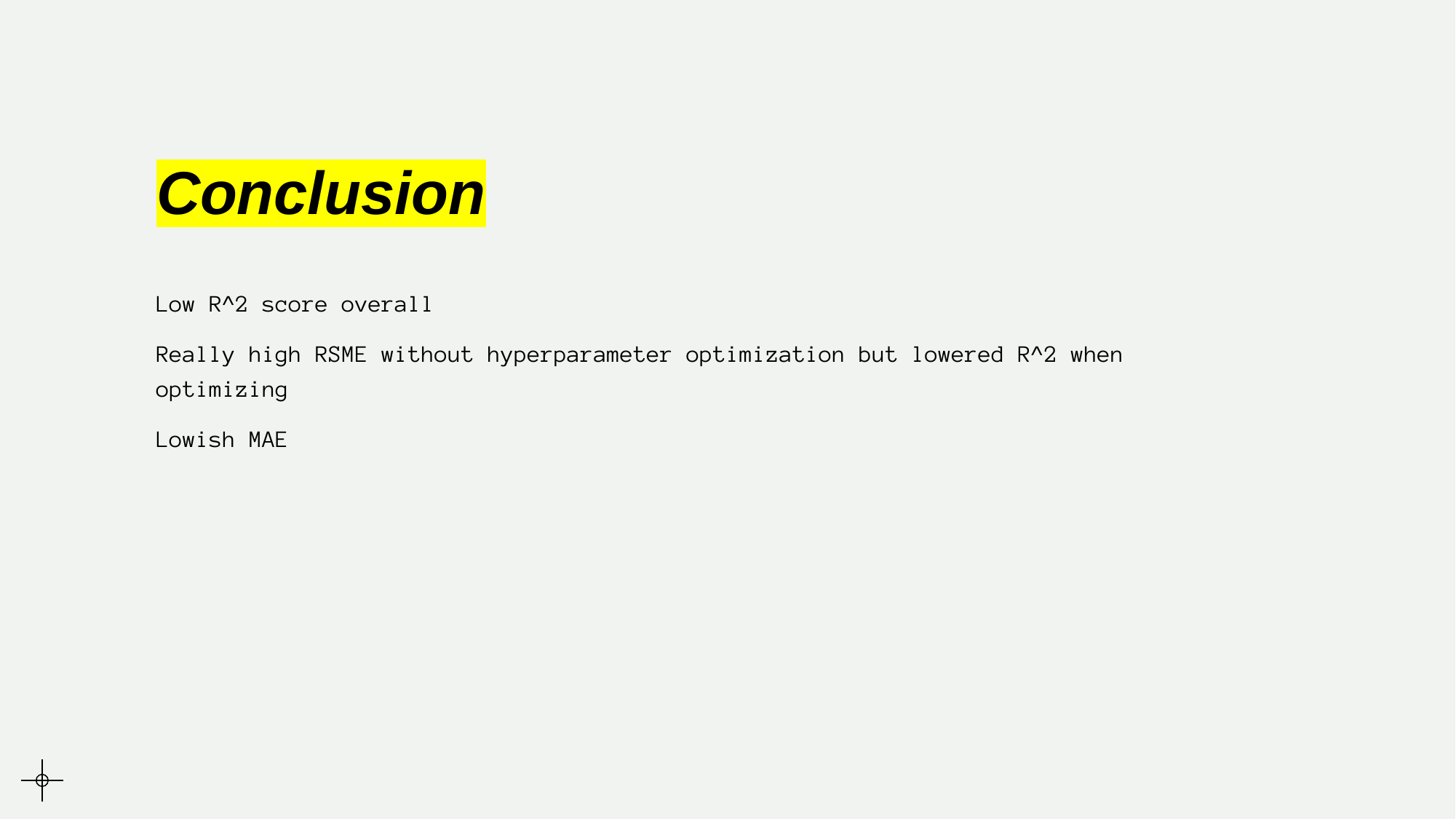

# Conclusion
Low R^2 score overall
Really high RSME without hyperparameter optimization but lowered R^2 when optimizing
Lowish MAE